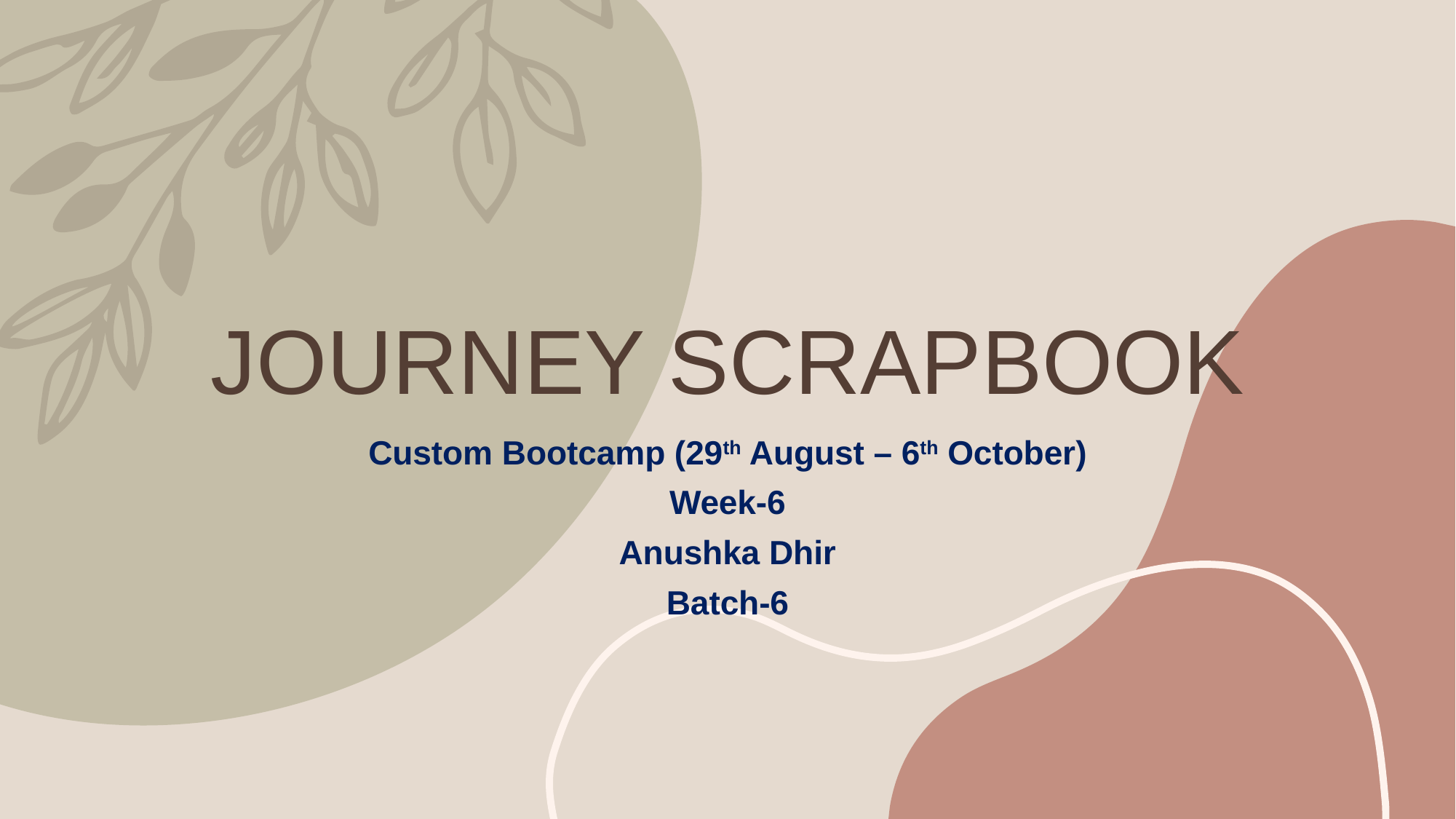

# JOURNEY SCRAPBOOK
Custom Bootcamp (29th August – 6th October)
Week-6
Anushka Dhir
Batch-6